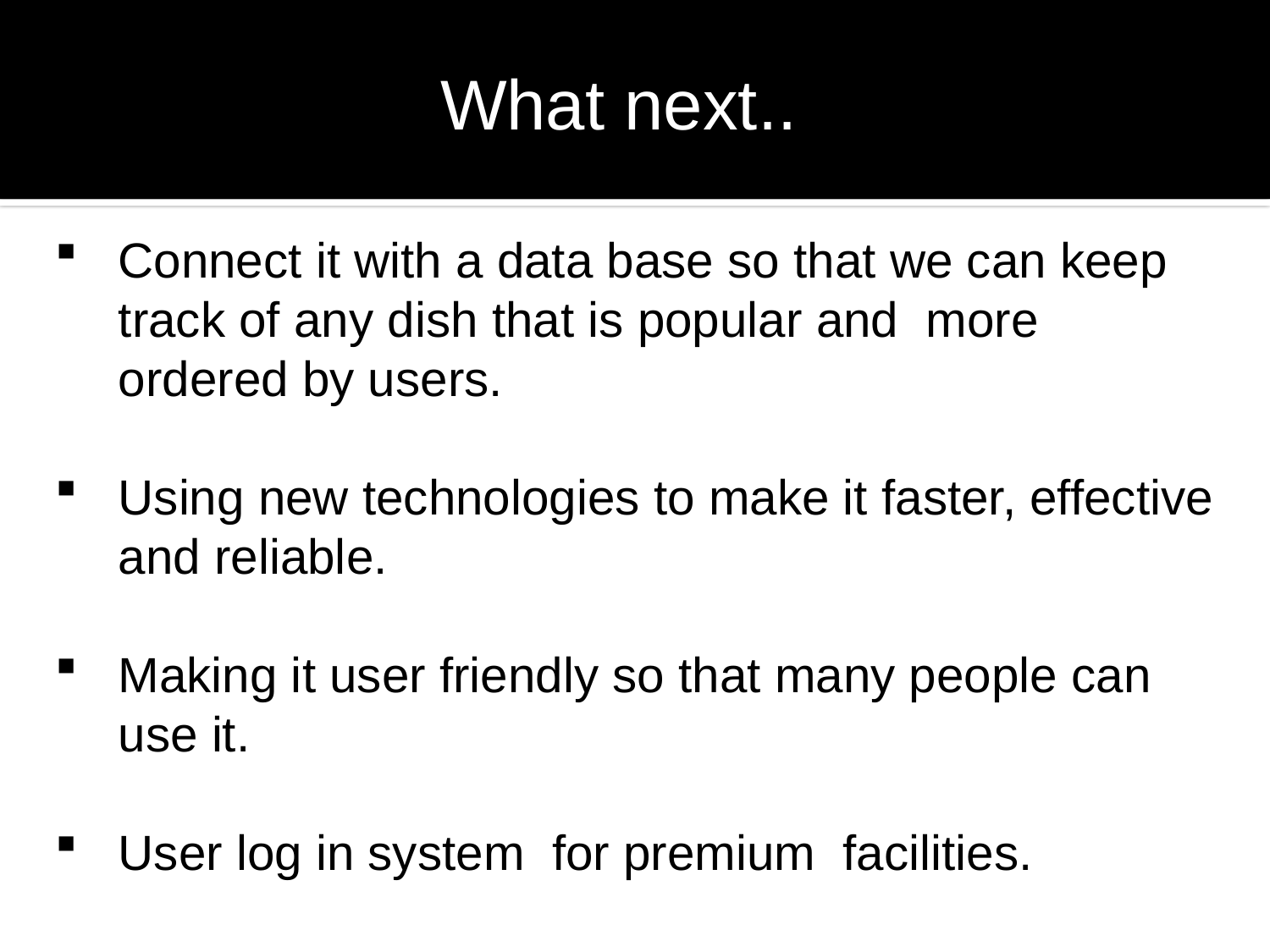

What next..
Connect it with a data base so that we can keep track of any dish that is popular and  more ordered by users.

Using new technologies to make it faster, effective and reliable.

Making it user friendly so that many people can use it.

User log in system  for premium  facilities.